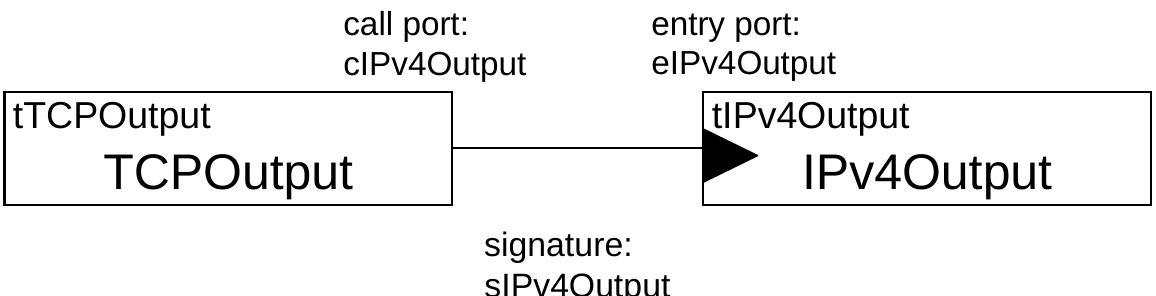

entry port:
eIPv4Output
call port:
cIPv4Output
tIPv4Output
IPv4Output
tTCPOutput
TCPOutput

signature:
sIPv4Output